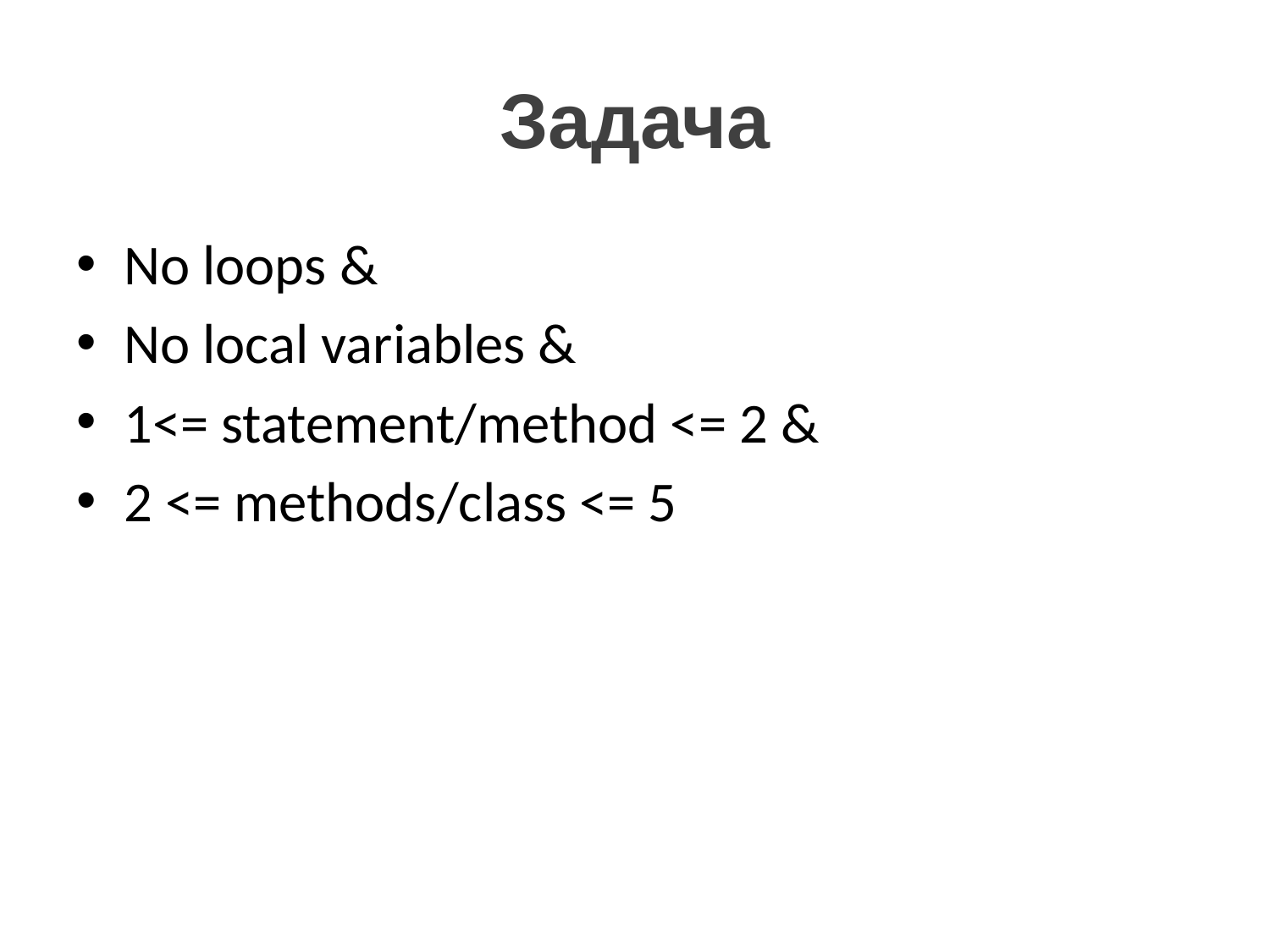

# Задача
No loops &
No local variables &
1<= statement/method <= 2 &
2 <= methods/class <= 5